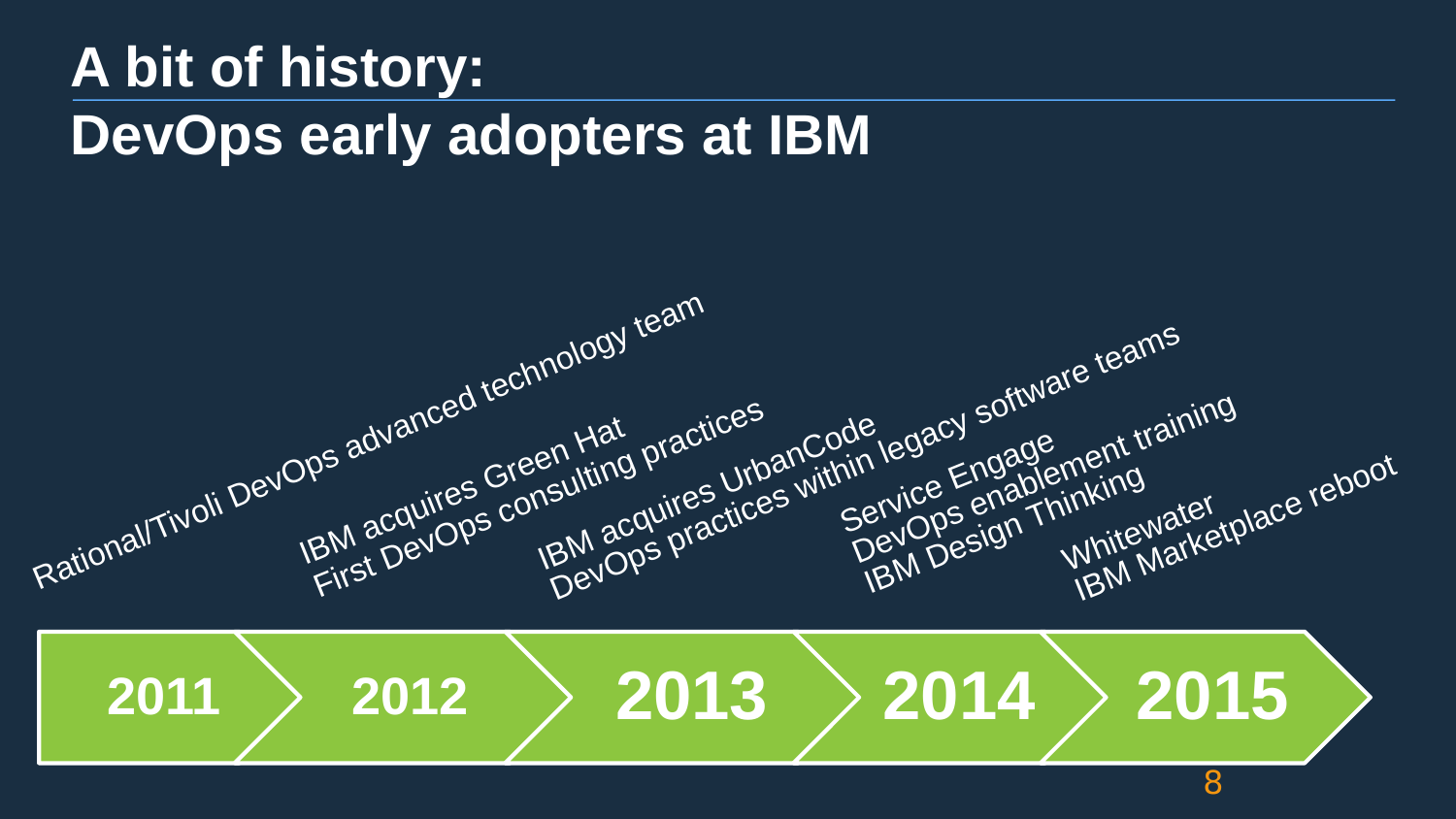

# A bit of history: DevOps early adopters at IBM
IBM acquires UrbanCode
DevOps practices within legacy software teams
Service Engage
DevOps enablement training
IBM Design Thinking
Rational/Tivoli DevOps advanced technology team
Whitewater
IBM Marketplace reboot
IBM acquires Green Hat
First DevOps consulting practices
2011
2012
2013
2014
2015
8